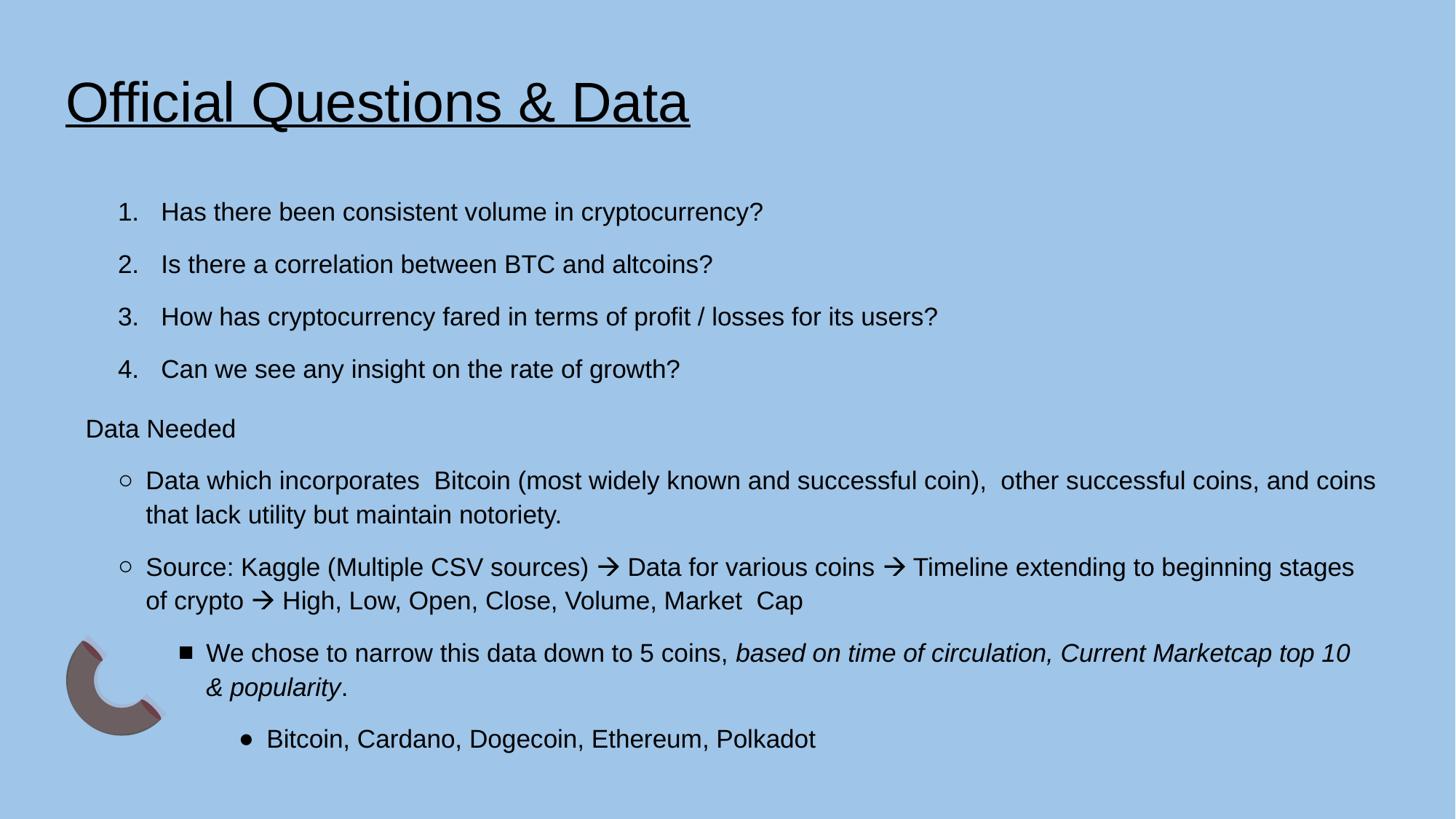

# Official Questions & Data
Has there been consistent volume in cryptocurrency?
Is there a correlation between BTC and altcoins?
How has cryptocurrency fared in terms of profit / losses for its users?
Can we see any insight on the rate of growth?
Data Needed
Data which incorporates  Bitcoin (most widely known and successful coin),  other successful coins, and coins that lack utility but maintain notoriety.
Source: Kaggle (Multiple CSV sources) 🡪 Data for various coins 🡪 Timeline extending to beginning stages of crypto 🡪 High, Low, Open, Close, Volume, Market  Cap
We chose to narrow this data down to 5 coins, based on time of circulation, Current Marketcap top 10  & popularity.
Bitcoin, Cardano, Dogecoin, Ethereum, Polkadot